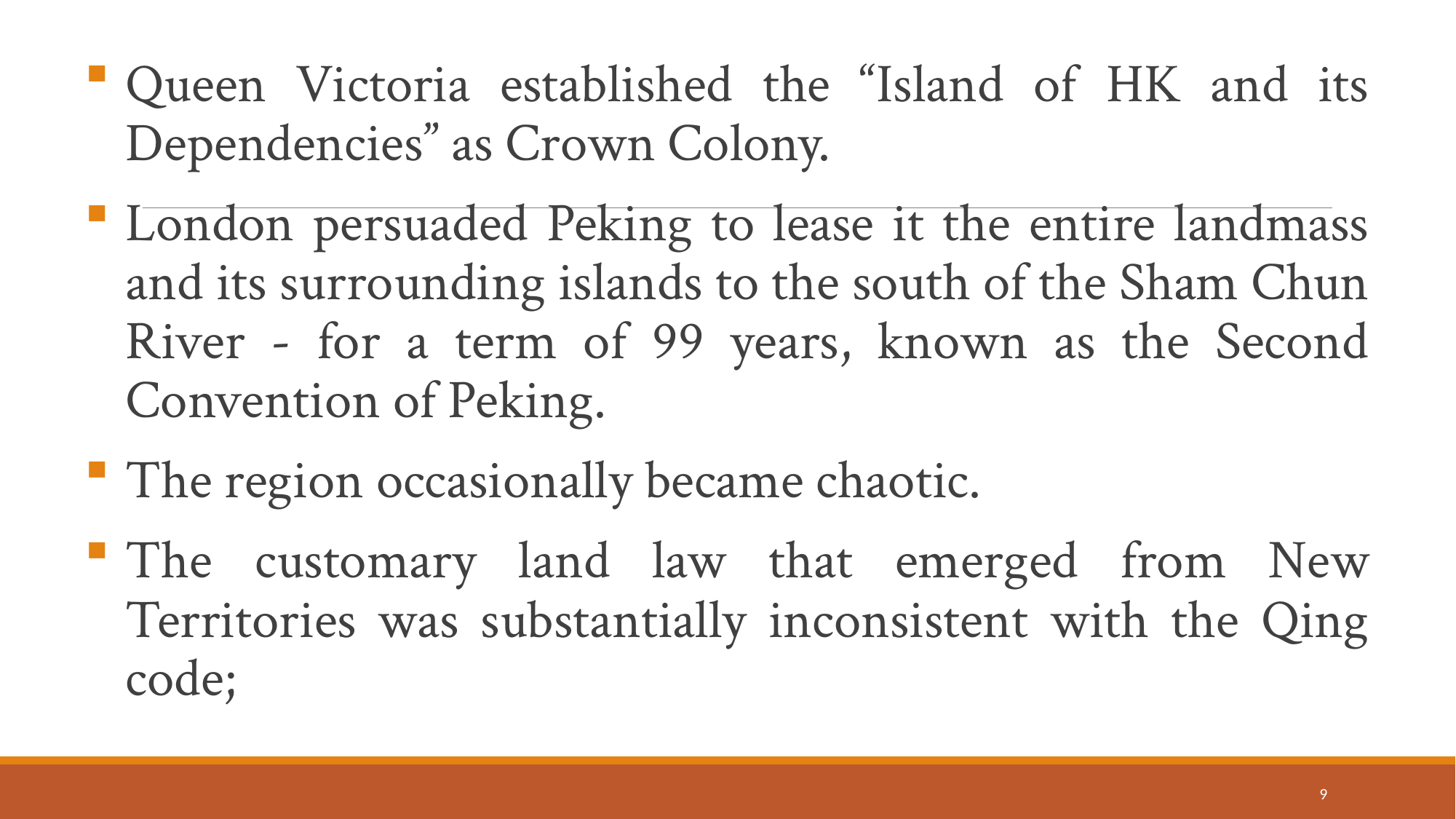

Queen Victoria established the “Island of HK and its Dependencies” as Crown Colony.
London persuaded Peking to lease it the entire landmass and its surrounding islands to the south of the Sham Chun River - for a term of 99 years, known as the Second Convention of Peking.
The region occasionally became chaotic.
The customary land law that emerged from New Territories was substantially inconsistent with the Qing code;
9